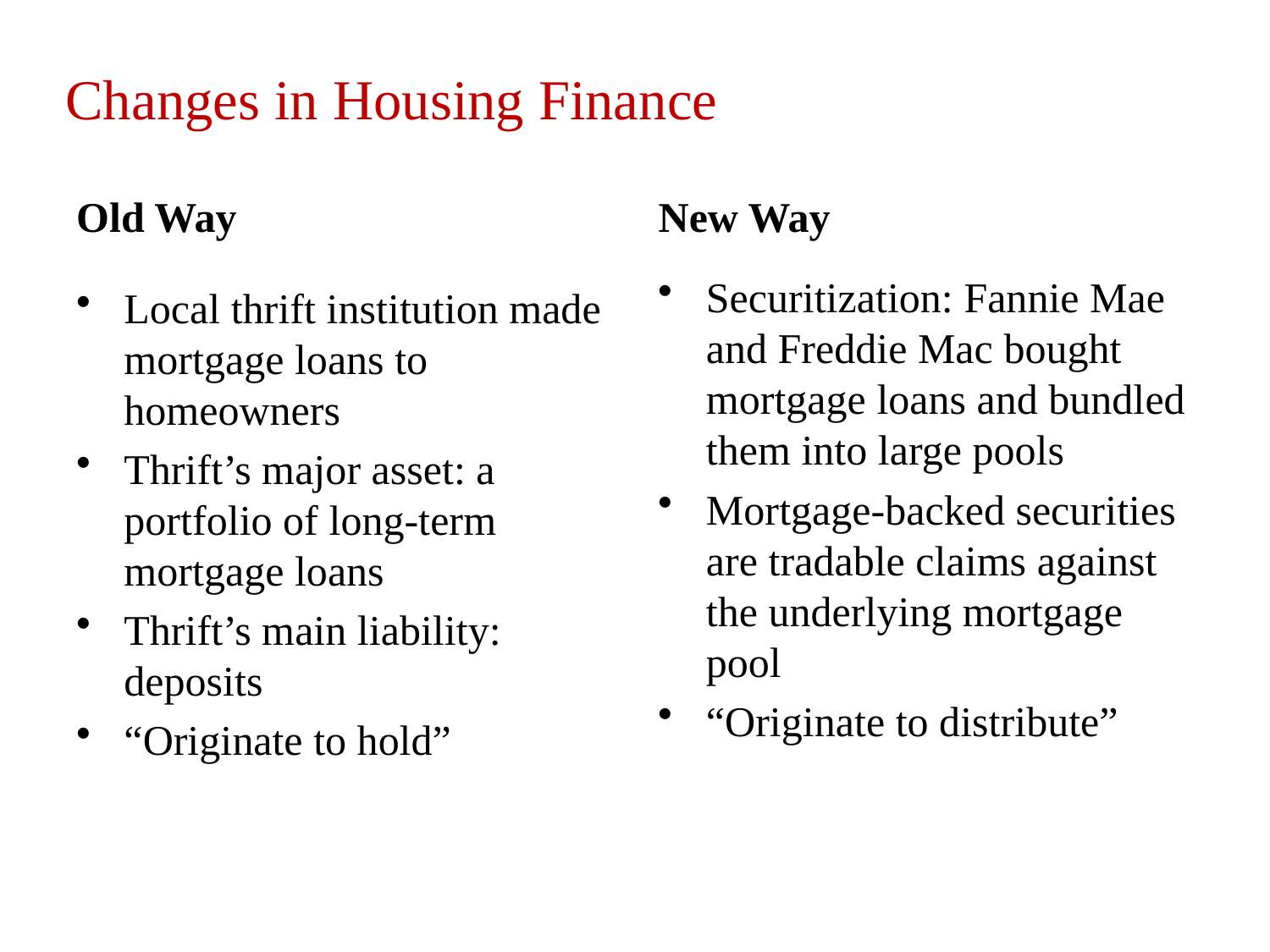

Changes in Housing Finance
Old Way
New Way
Securitization: Fannie Mae and Freddie Mac bought mortgage loans and bundled them into large pools
Mortgage-backed securities are tradable claims against the underlying mortgage pool
“Originate to distribute”

Local thrift institution made mortgage loans to homeowners
Thrift’s major asset: a portfolio of long-term mortgage loans
Thrift’s main liability: deposits
“Originate to hold”